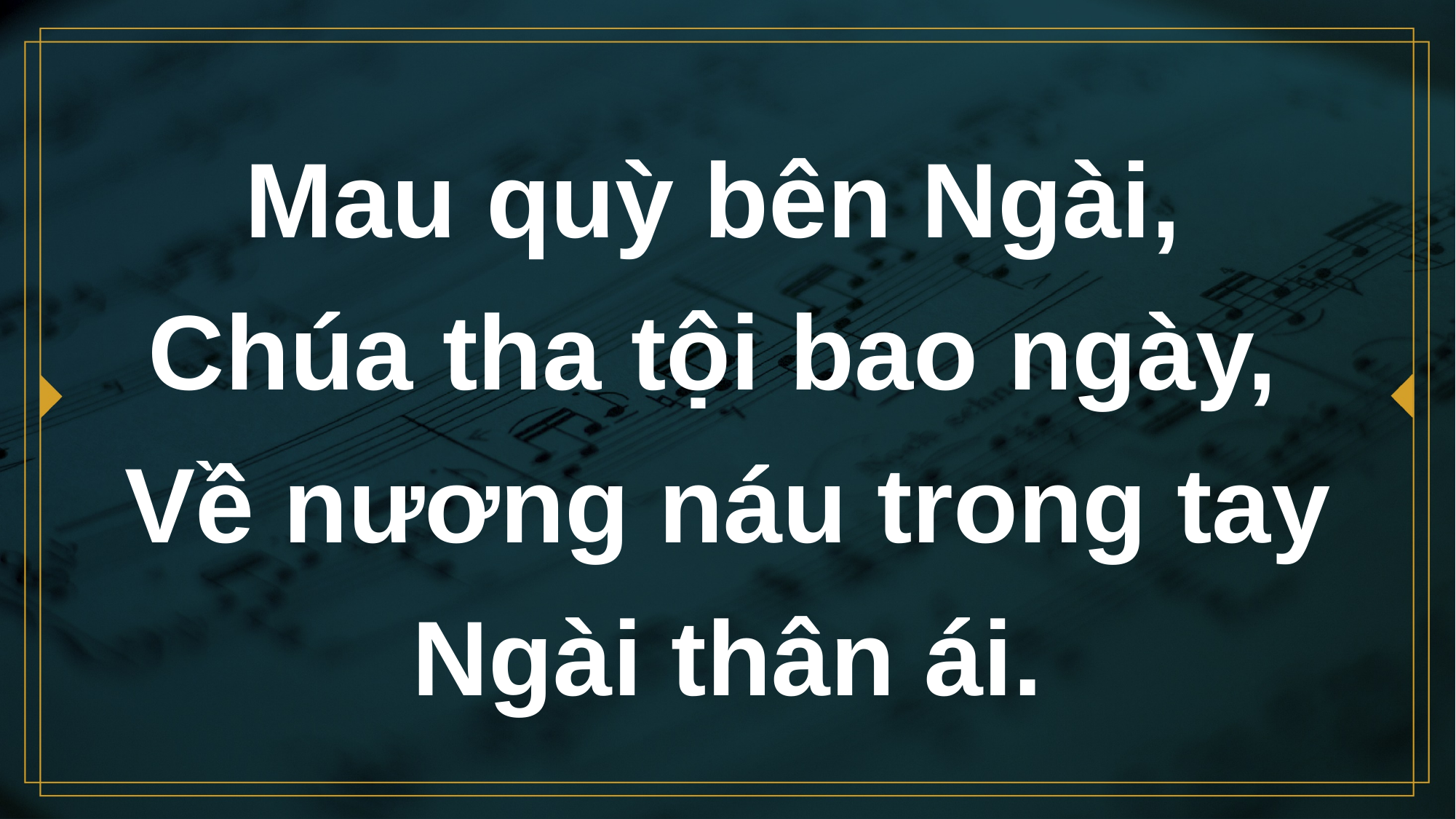

# Mau quỳ bên Ngài, Chúa tha tội bao ngày, Về nương náu trong tay Ngài thân ái.